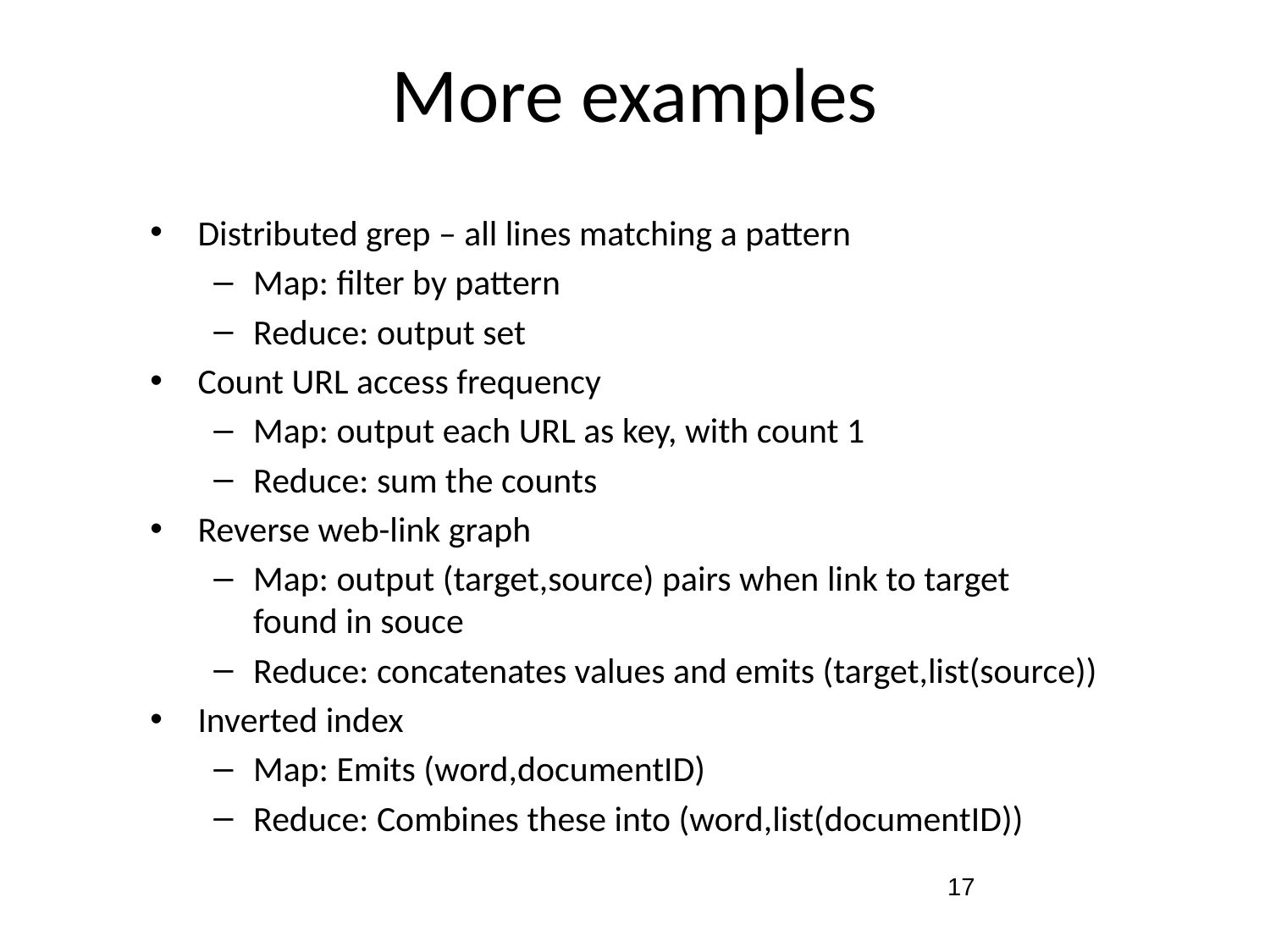

# More examples
Distributed grep – all lines matching a pattern
Map: filter by pattern
Reduce: output set
Count URL access frequency
Map: output each URL as key, with count 1
Reduce: sum the counts
Reverse web-link graph
Map: output (target,source) pairs when link to target
found in souce
Reduce: concatenates values and emits (target,list(source))
Inverted index
Map: Emits (word,documentID)
Reduce: Combines these into (word,list(documentID))
17